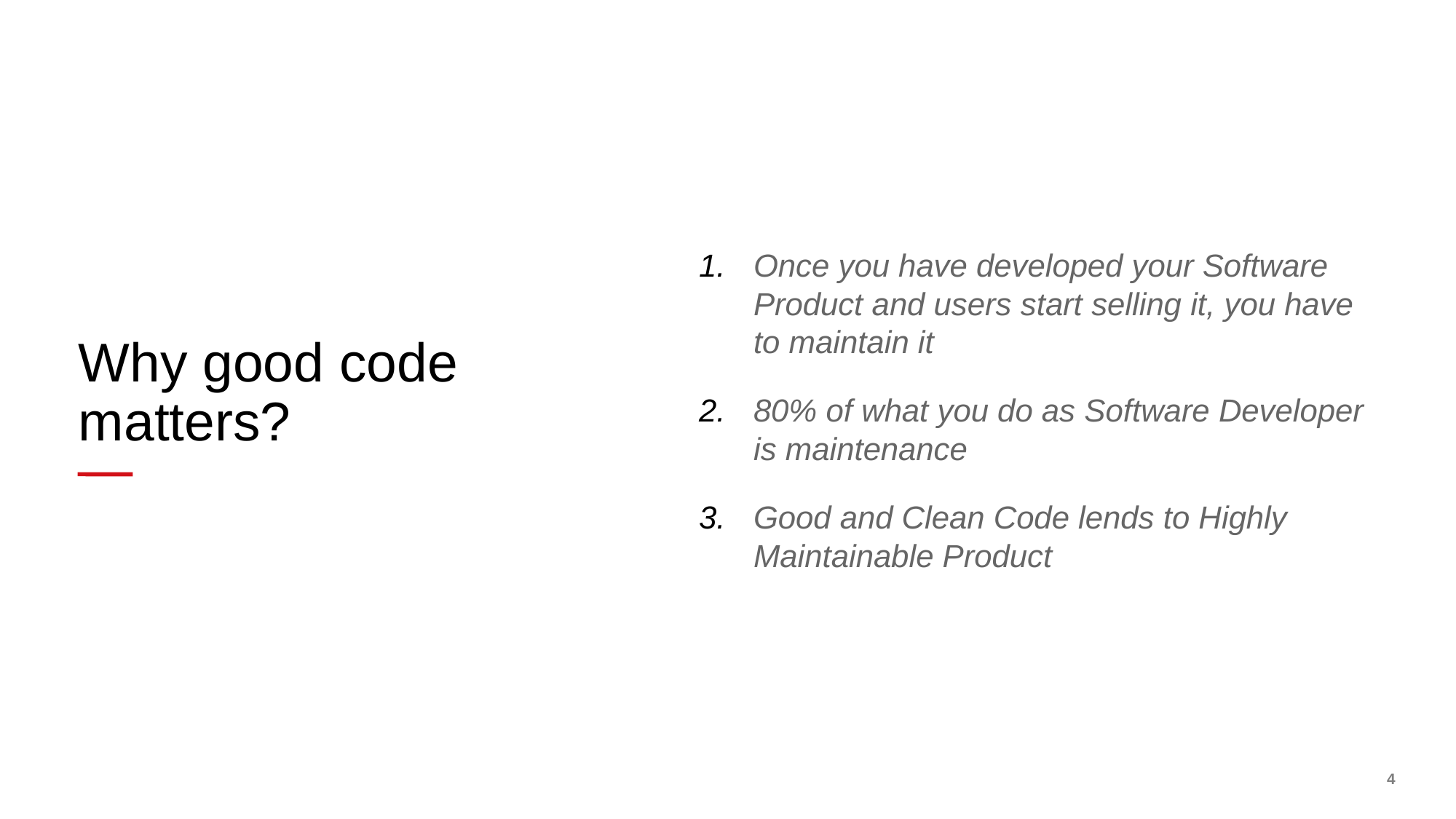

Once you have developed your Software Product and users start selling it, you have to maintain it
80% of what you do as Software Developer is maintenance
Good and Clean Code lends to Highly Maintainable Product
# Why good code matters?